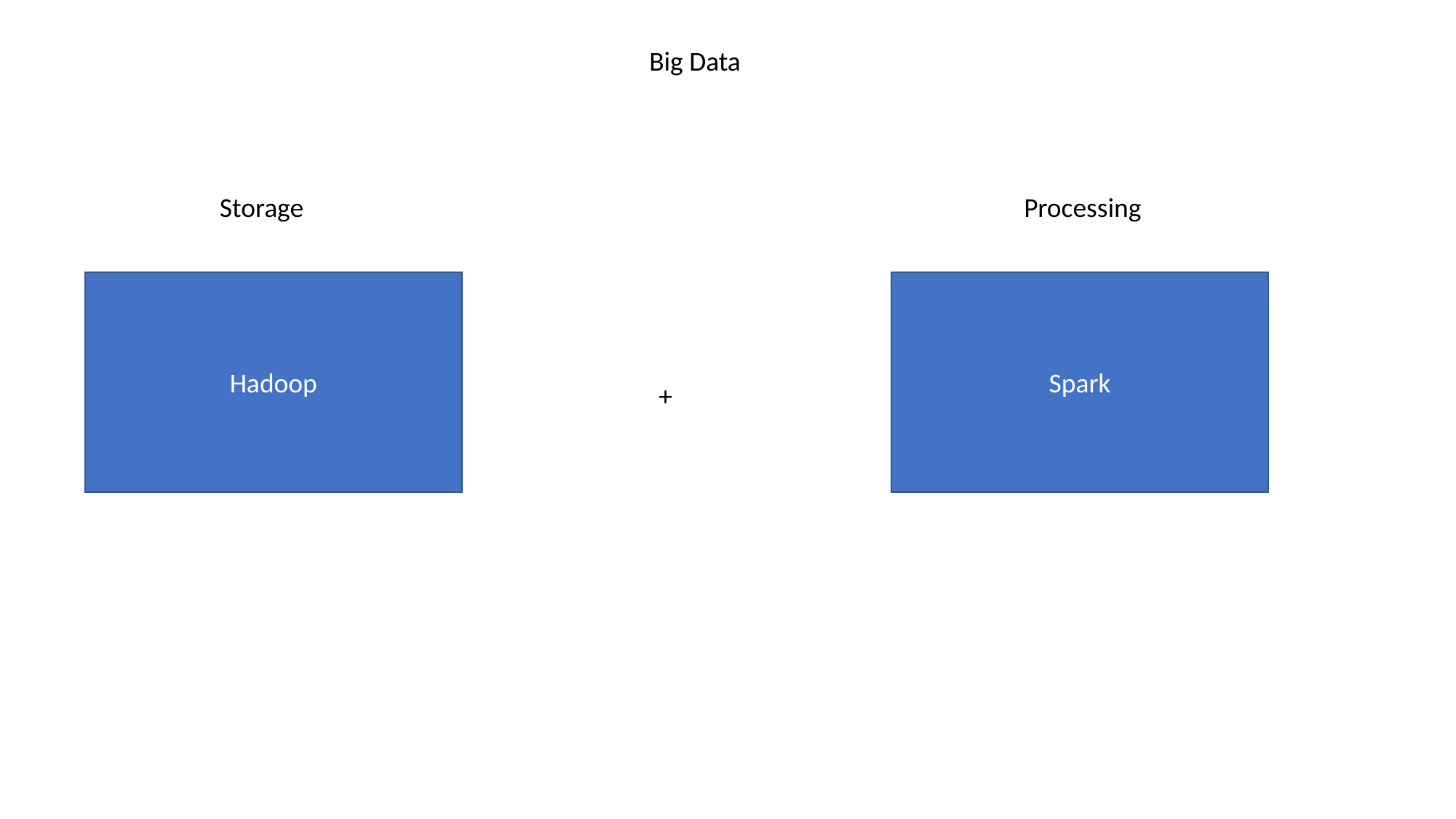

Big Data
Storage
Processing
Spark
Hadoop
+